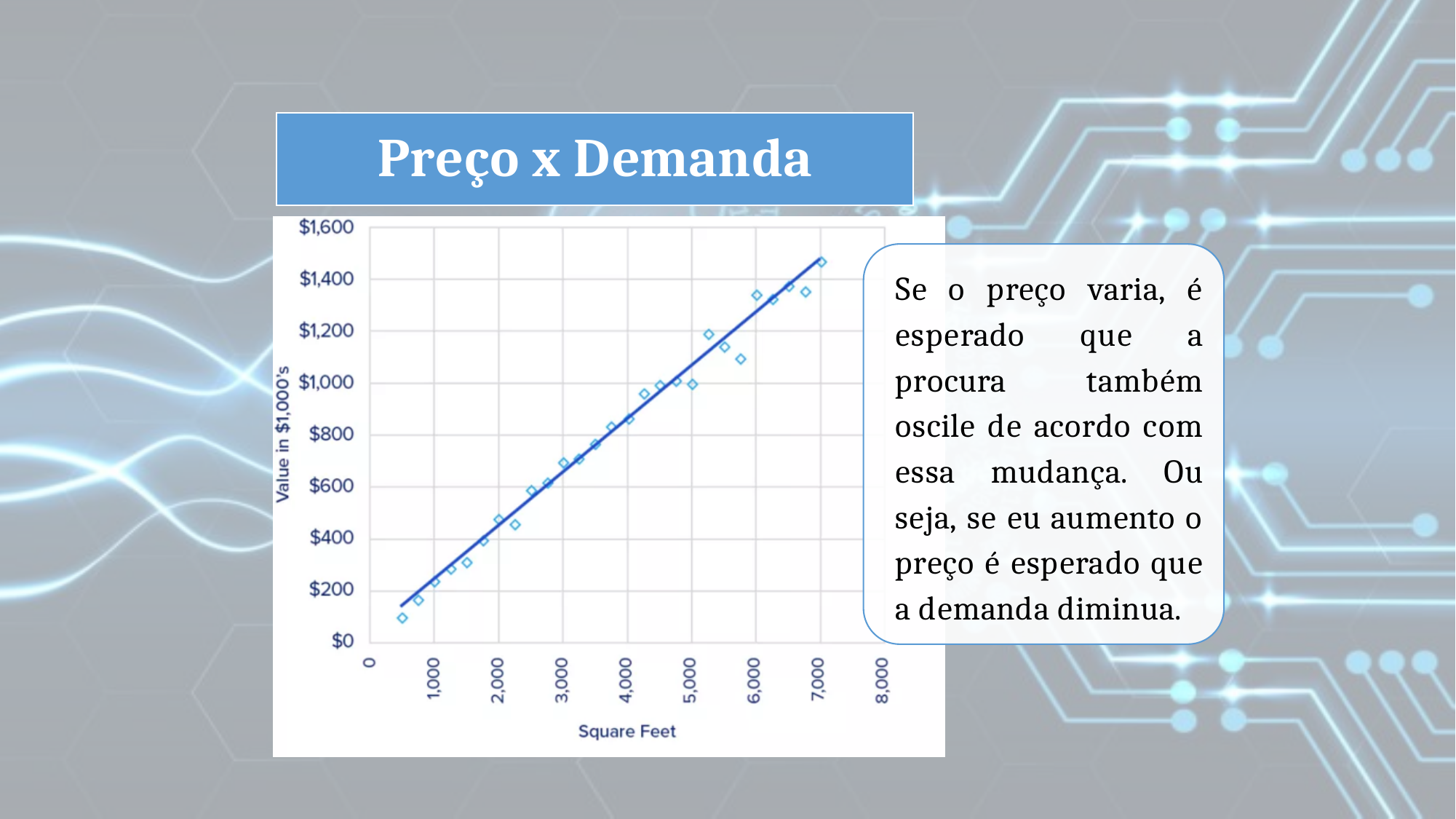

Se o preço varia, é esperado que a procura também oscile de acordo com essa mudança. Ou seja, se eu aumento o preço é esperado que a demanda diminua.
Preço x Demanda